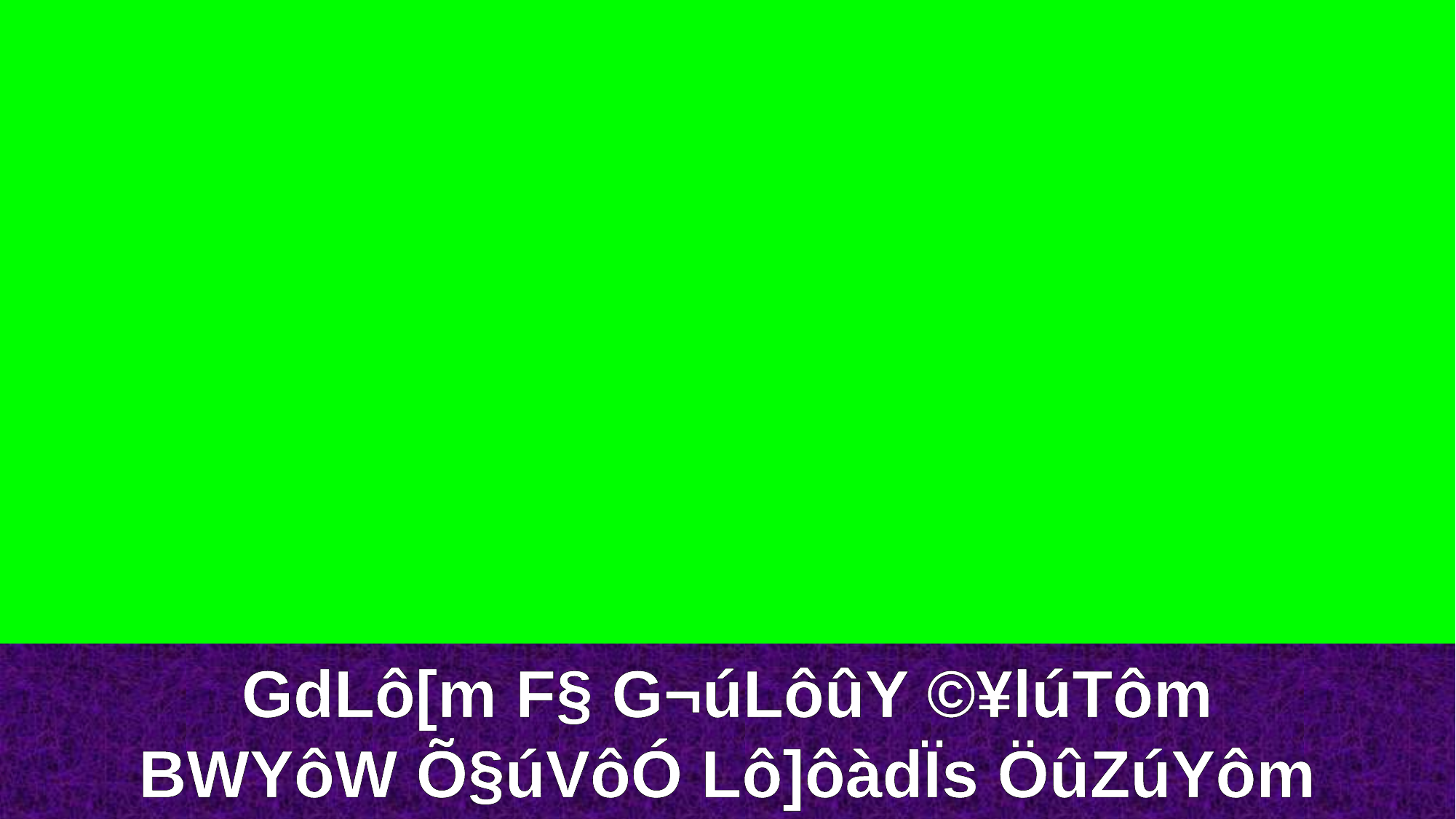

GdLô[m F§ G¬úLôûY ©¥lúTôm
BWYôW Õ§úVôÓ Lô]ôàdÏs ÖûZúYôm